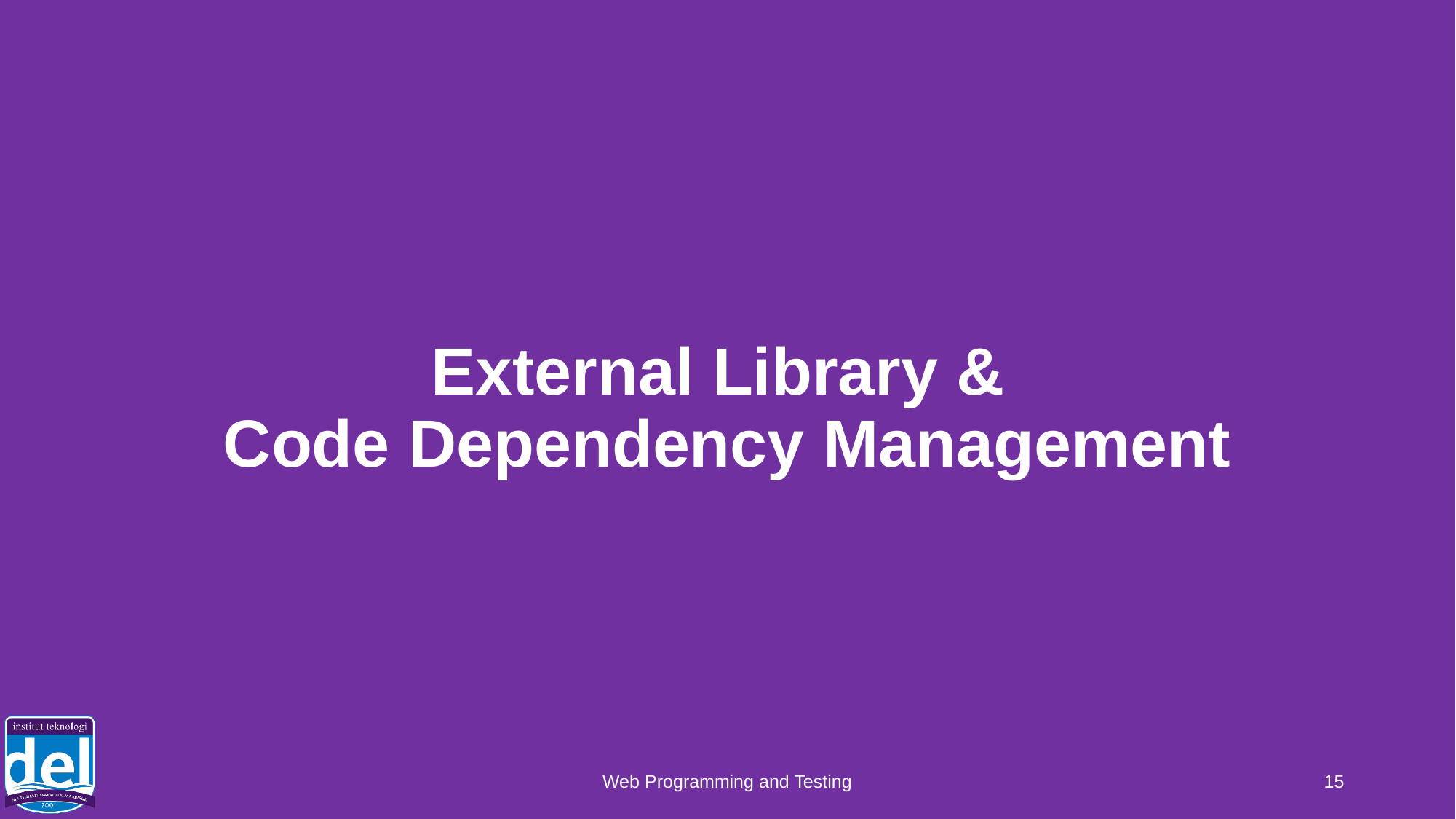

# External Library & Code Dependency Management
Web Programming and Testing
15